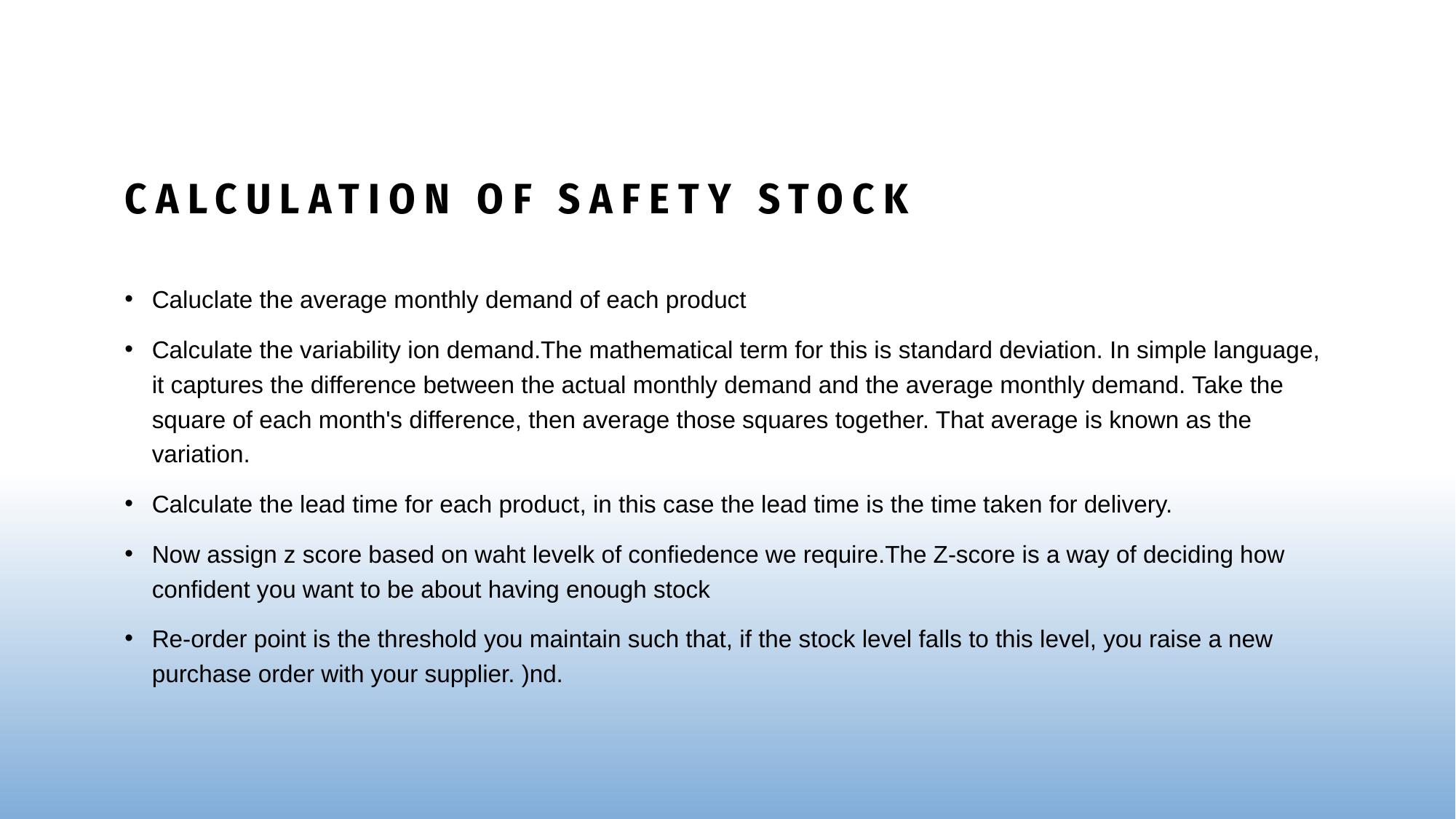

# CALCULATION OF SAFETY STOCK
Caluclate the average monthly demand of each product
Calculate the variability ion demand.The mathematical term for this is standard deviation. In simple language, it captures the difference between the actual monthly demand and the average monthly demand. Take the square of each month's difference, then average those squares together. That average is known as the variation.
Calculate the lead time for each product, in this case the lead time is the time taken for delivery.
Now assign z score based on waht levelk of confiedence we require.The Z-score is a way of deciding how confident you want to be about having enough stock
Re-order point is the threshold you maintain such that, if the stock level falls to this level, you raise a new purchase order with your supplier. )nd.